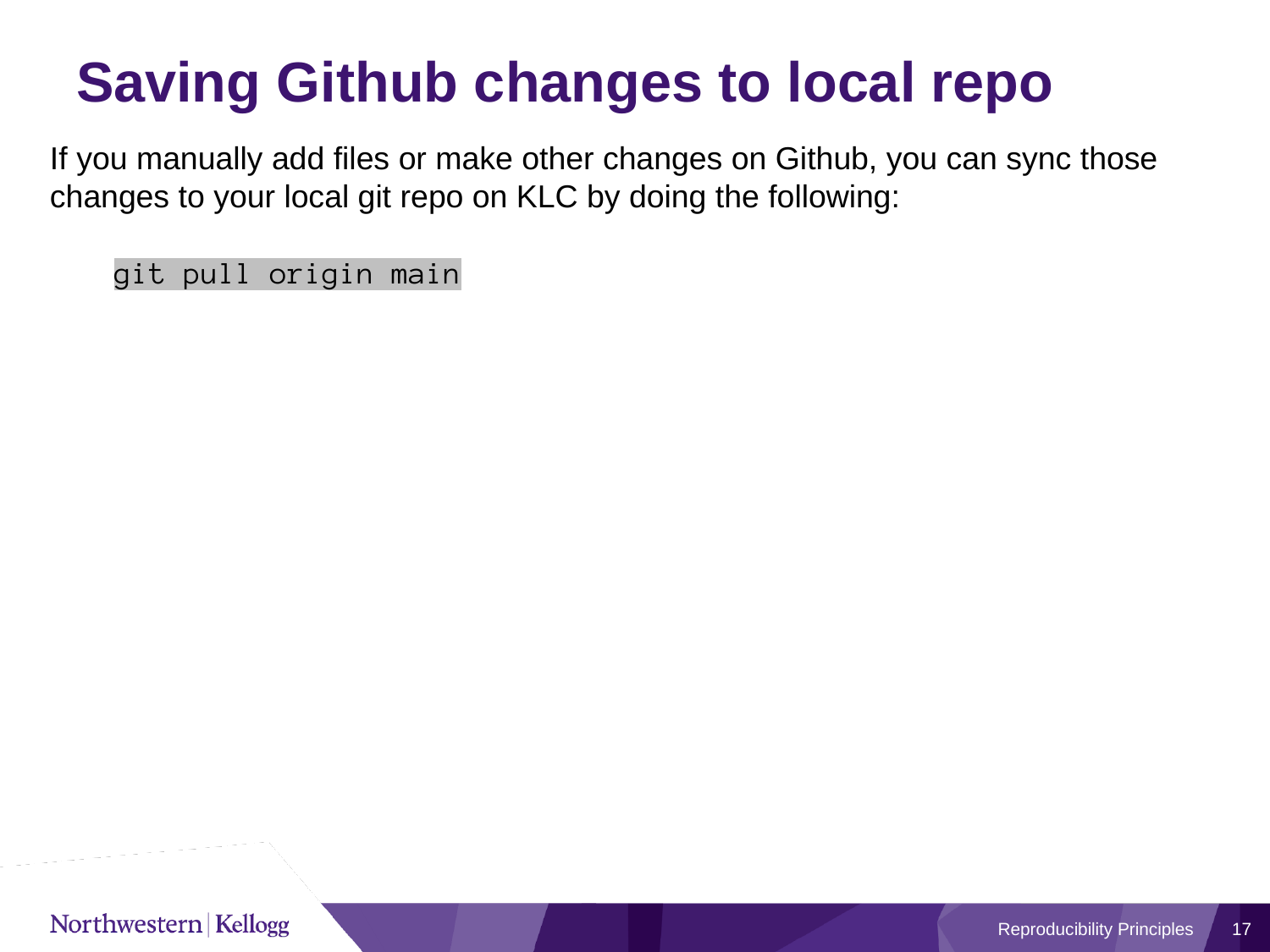

# Saving Github changes to local repo
If you manually add files or make other changes on Github, you can sync those changes to your local git repo on KLC by doing the following:

git pull origin main

Reproducibility Principles
17